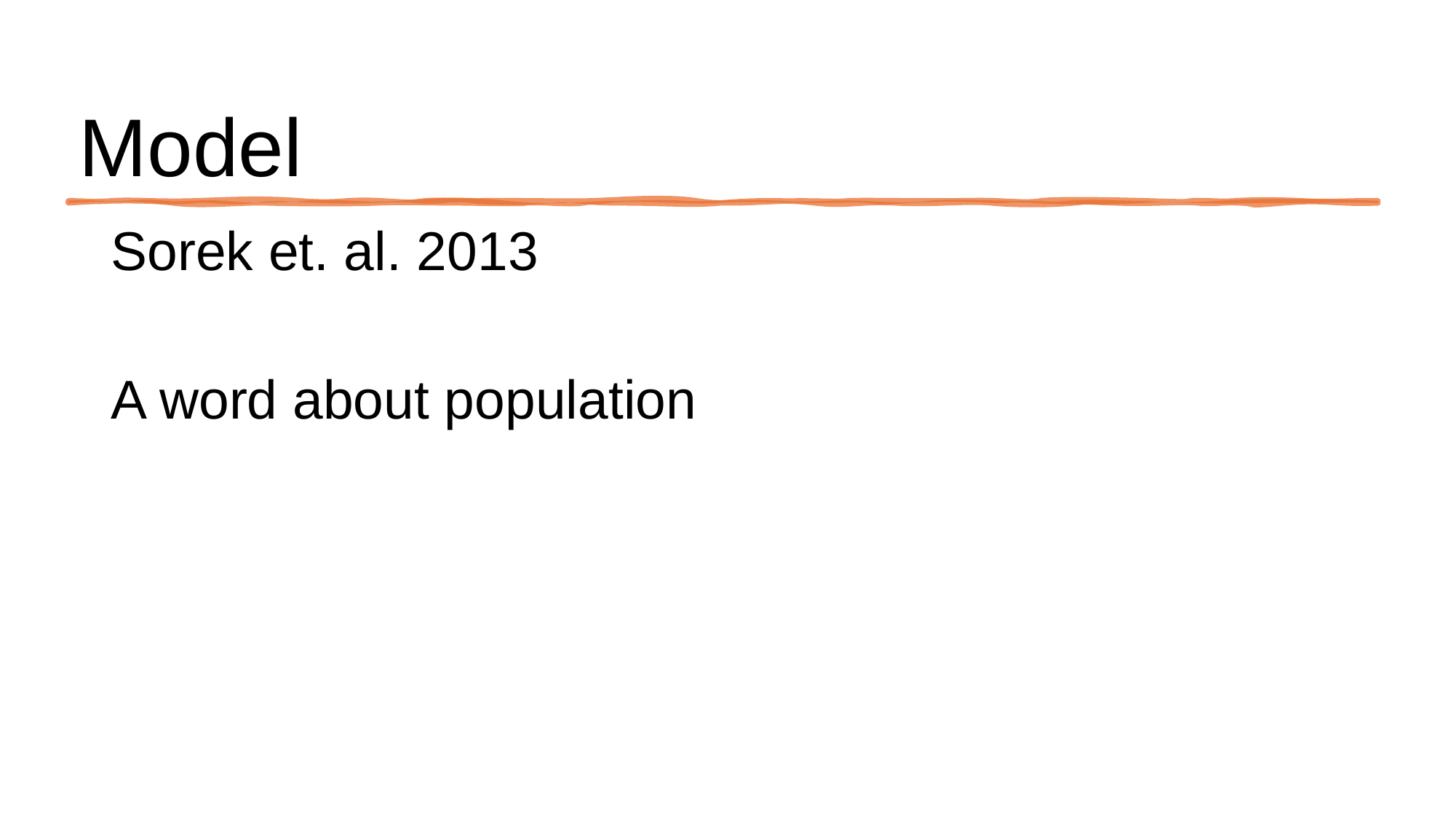

# Model

Sorek et. al. 2013

A word about population